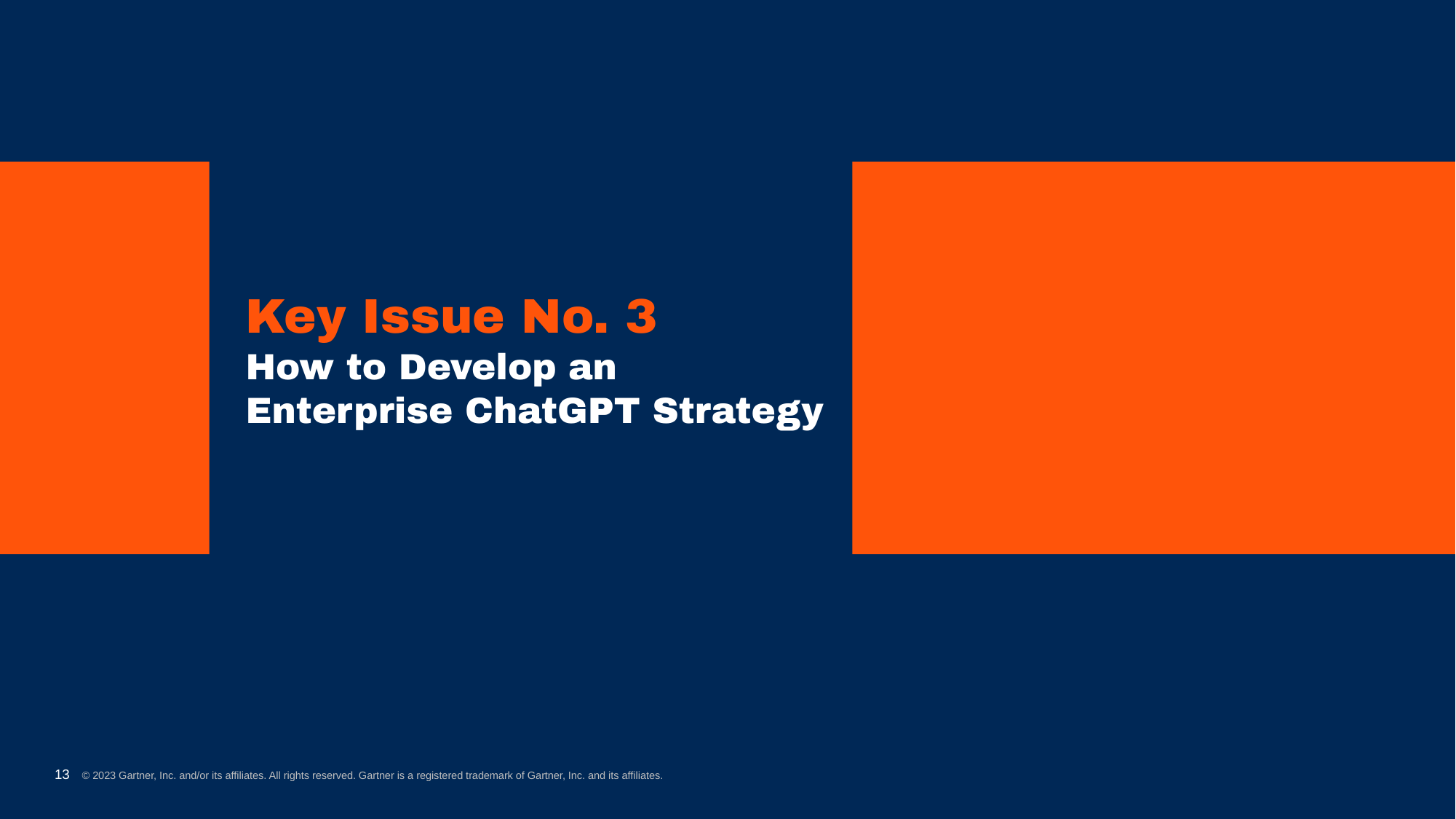

# Key Issue No. 3 How to Develop an Enterprise ChatGPT Strategy